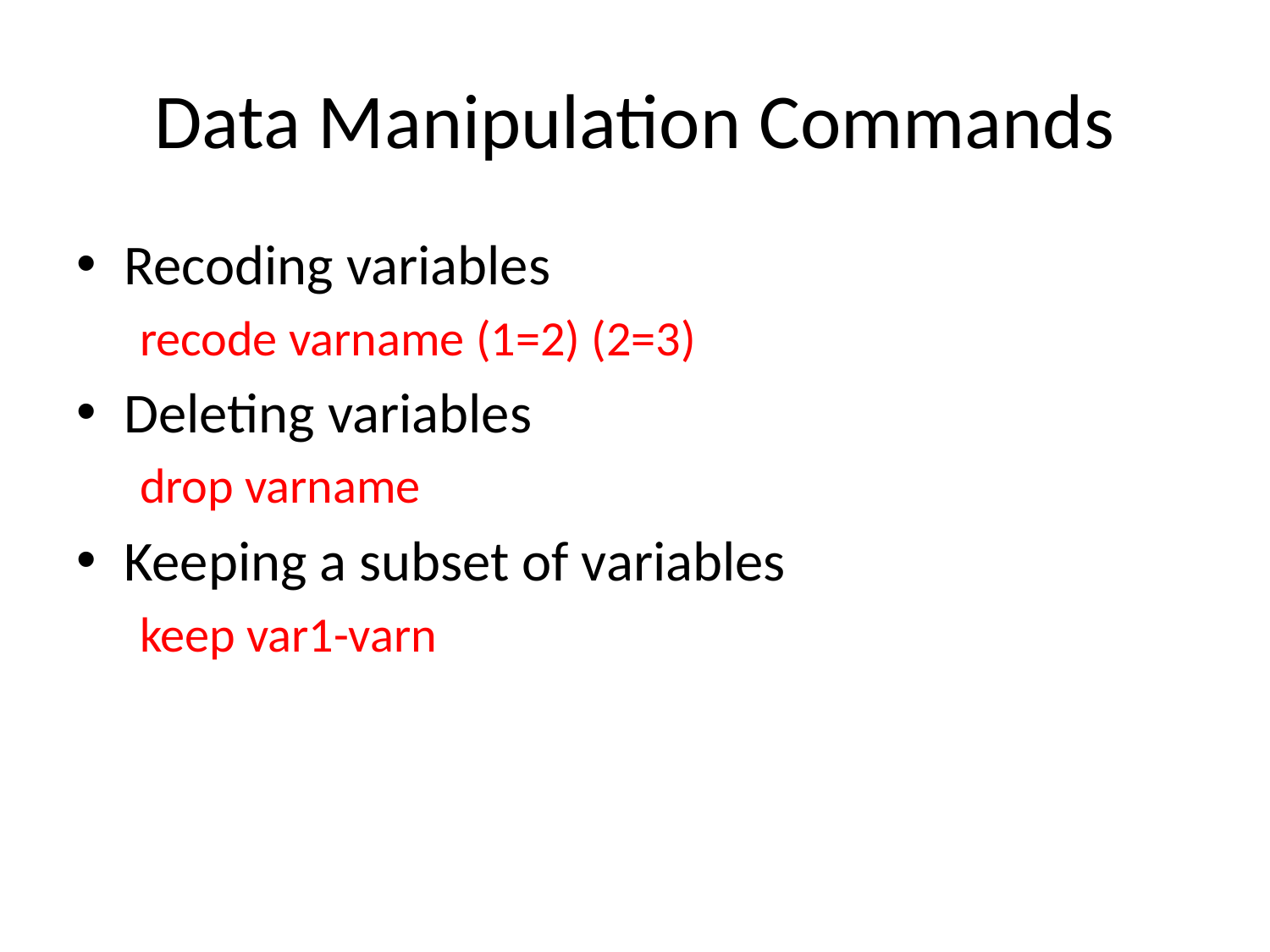

# Data Manipulation Commands
Recoding variables
recode varname (1=2) (2=3)
Deleting variables
drop varname
Keeping a subset of variables
keep var1-varn